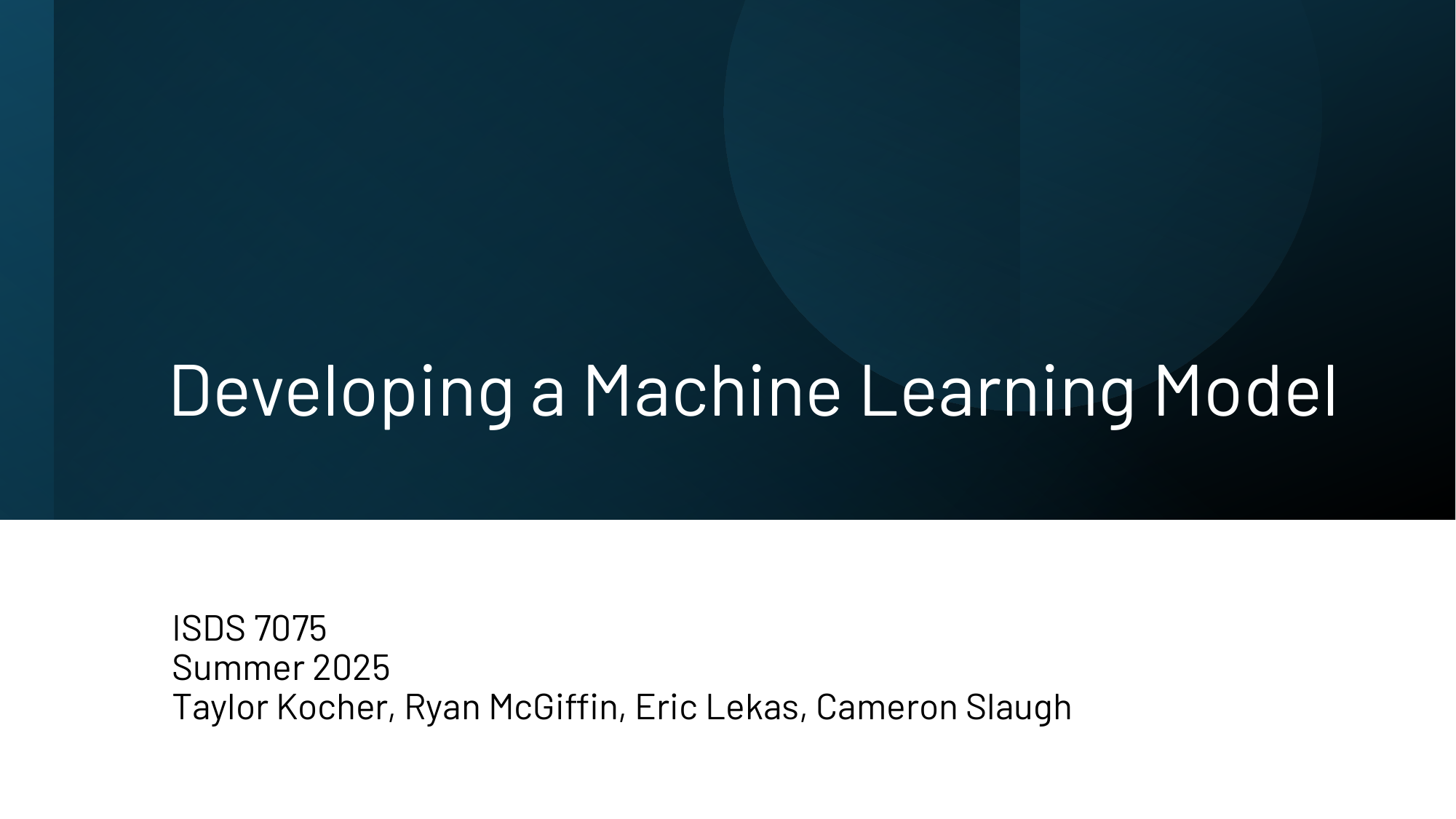

# Developing a Machine Learning Model
ISDS 7075
Summer 2025
Taylor Kocher, Ryan McGiffin, Eric Lekas, Cameron Slaugh